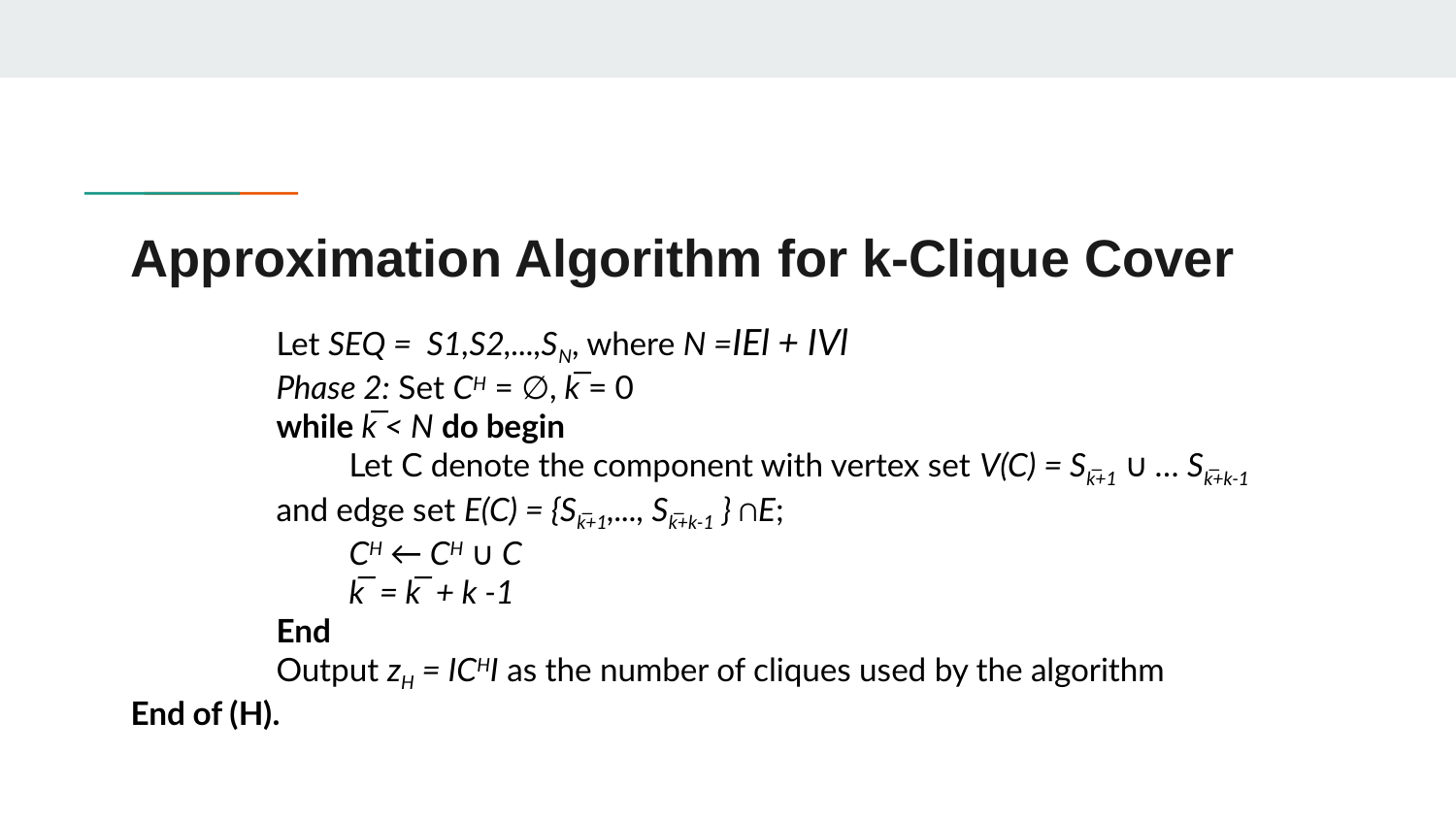

# Approximation Algorithm for k-Clique Cover

Let SEQ =  S1,S2,...,SN, where N =IEl + IVl
Phase 2: Set CH = ∅, k̅ = 0
while k̅ < N do begin
Let C denote the component with vertex set V(C) = Sk̅+1 ∪ … Sk̅+k-1 and edge set E(C) = {Sk̅+1,..., Sk̅+k-1 } ∩E;
CH ← CH ∪ C
k̅  = k̅  + k -1
End
Output zH = ICHI as the number of cliques used by the algorithm
End of (H).